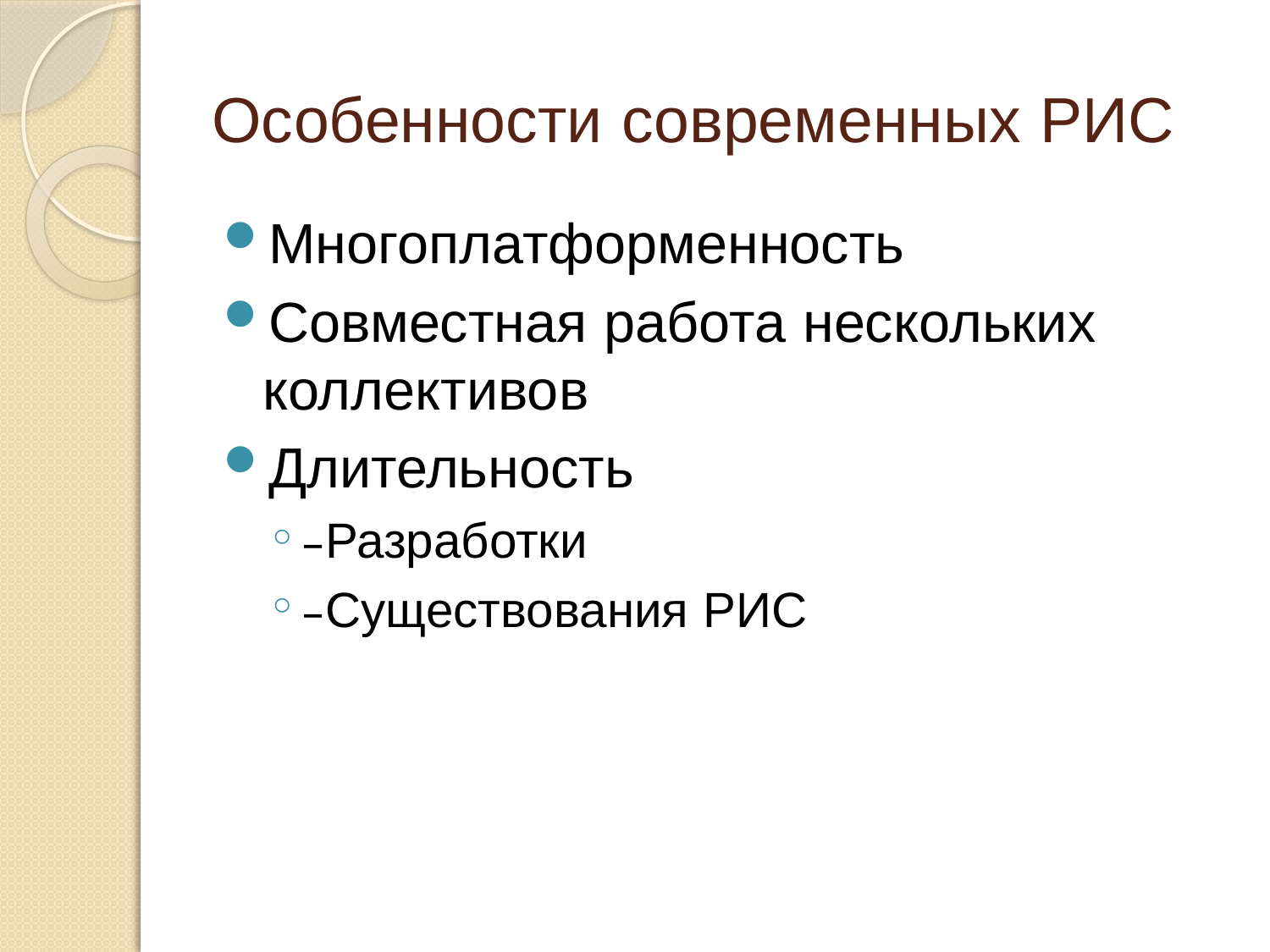

# Особенности современных РИС
Многоплатформенность
Совместная работа нескольких коллективов
Длительность
–Разработки
–Существования РИС